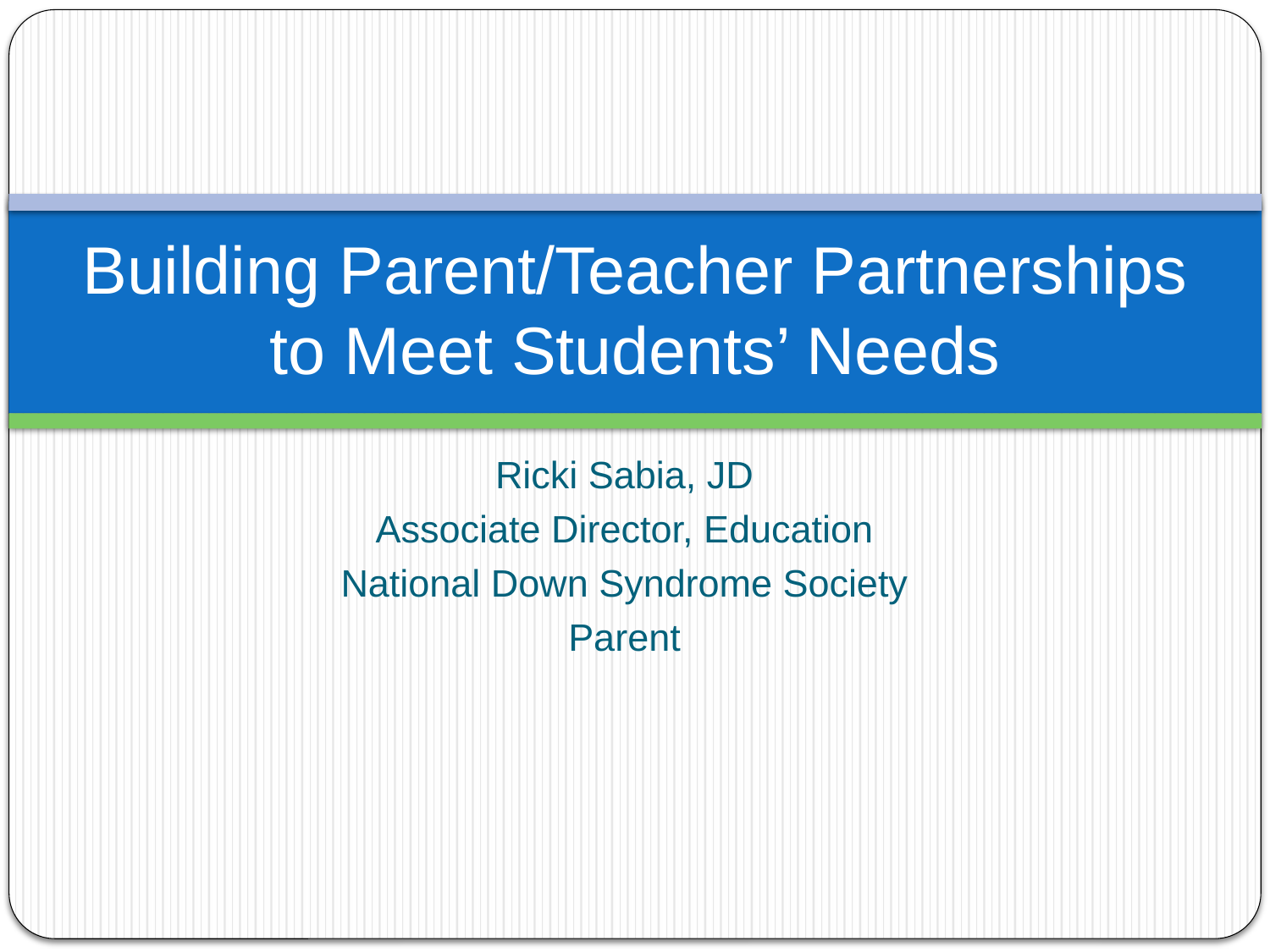

# Building Parent/Teacher Partnerships to Meet Students’ Needs
Ricki Sabia, JD
Associate Director, Education
National Down Syndrome Society
Parent